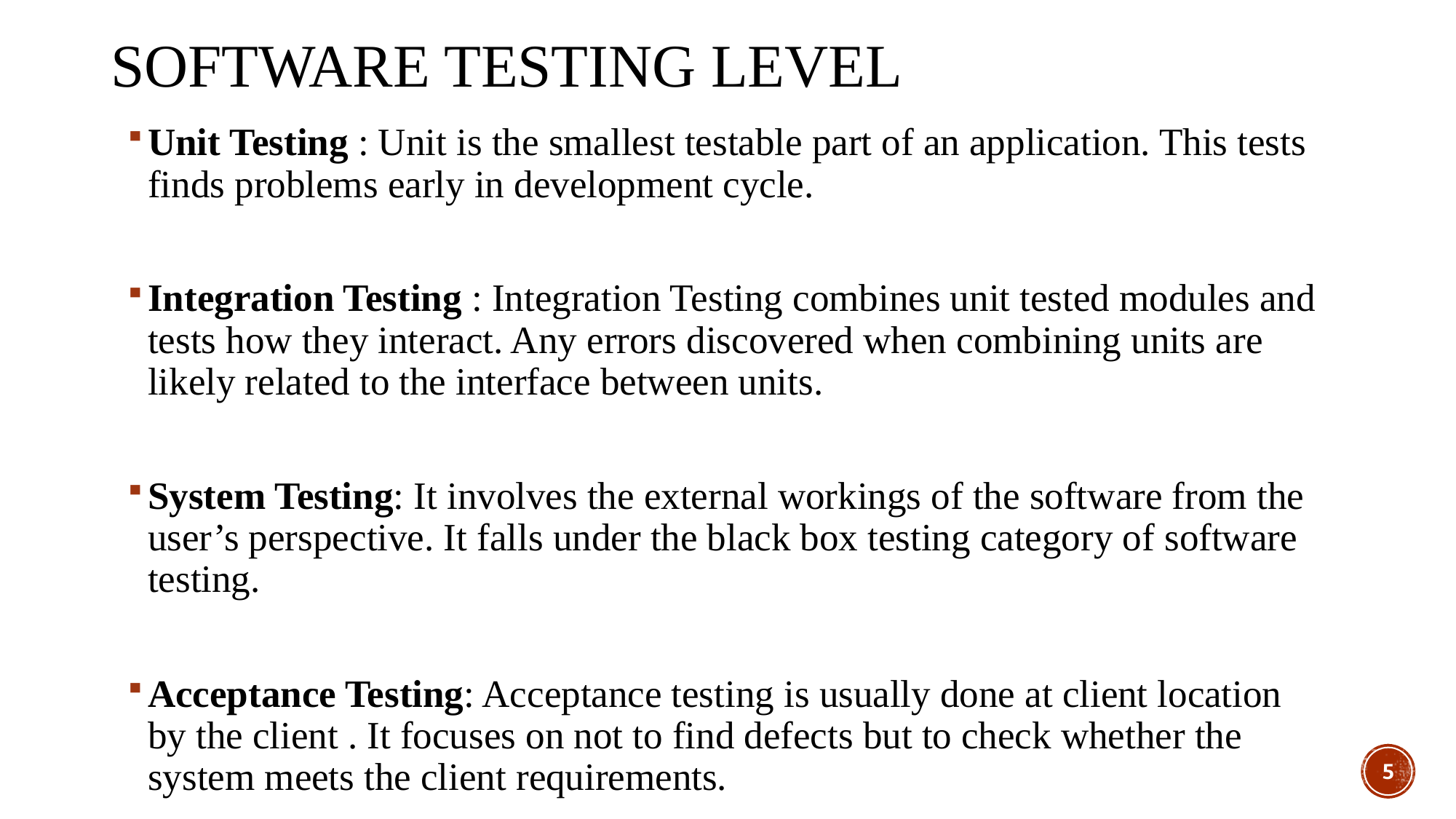

# Software Testing Level
Unit Testing : Unit is the smallest testable part of an application. This tests finds problems early in development cycle.

Integration Testing : Integration Testing combines unit tested modules and tests how they interact. Any errors discovered when combining units are likely related to the interface between units.

System Testing: It involves the external workings of the software from the user’s perspective. It falls under the black box testing category of software testing.

Acceptance Testing: Acceptance testing is usually done at client location by the client . It focuses on not to find defects but to check whether the system meets the client requirements.

5